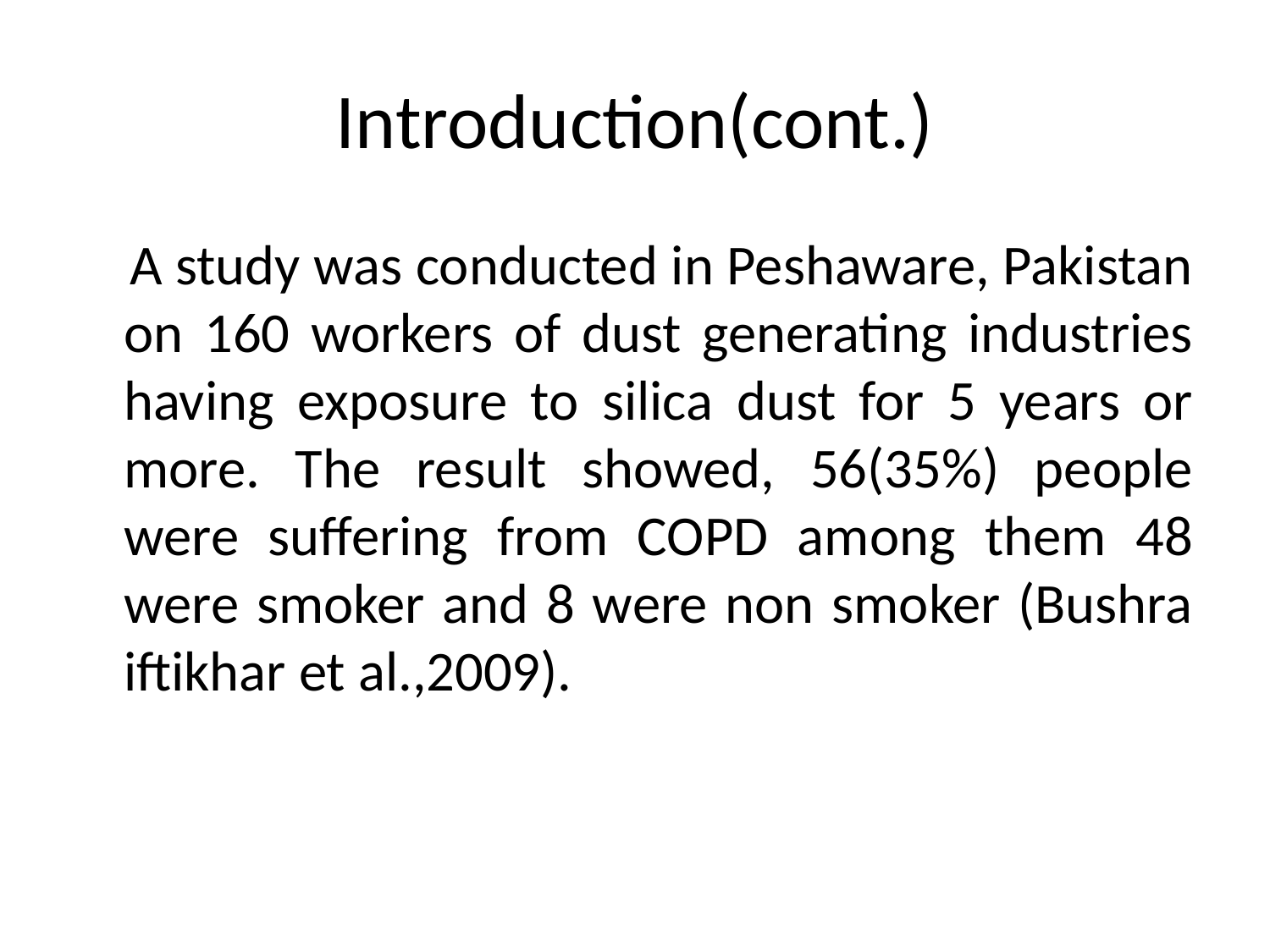

# Introduction(cont.)
    A study was conducted in Peshaware, Pakistan on 160 workers of dust generating industries having exposure to silica dust for 5 years or more. The result showed, 56(35%) people were suffering from COPD among them 48 were smoker and 8 were non smoker (Bushra iftikhar et al.,2009).